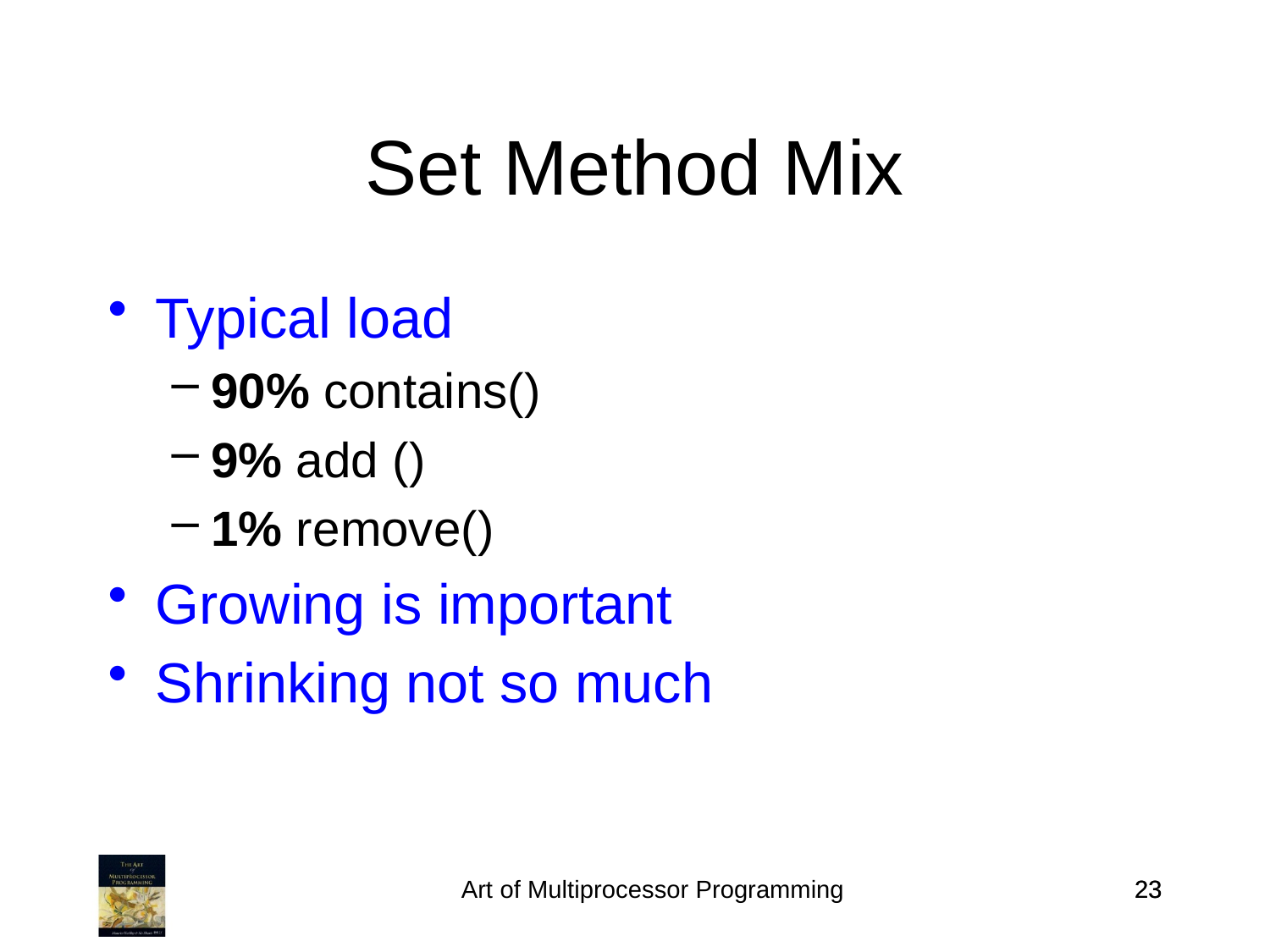

Set Method Mix
Typical load
90% contains()
9% add ()
1% remove()
Growing is important
Shrinking not so much
Art of Multiprocessor Programming
23
23